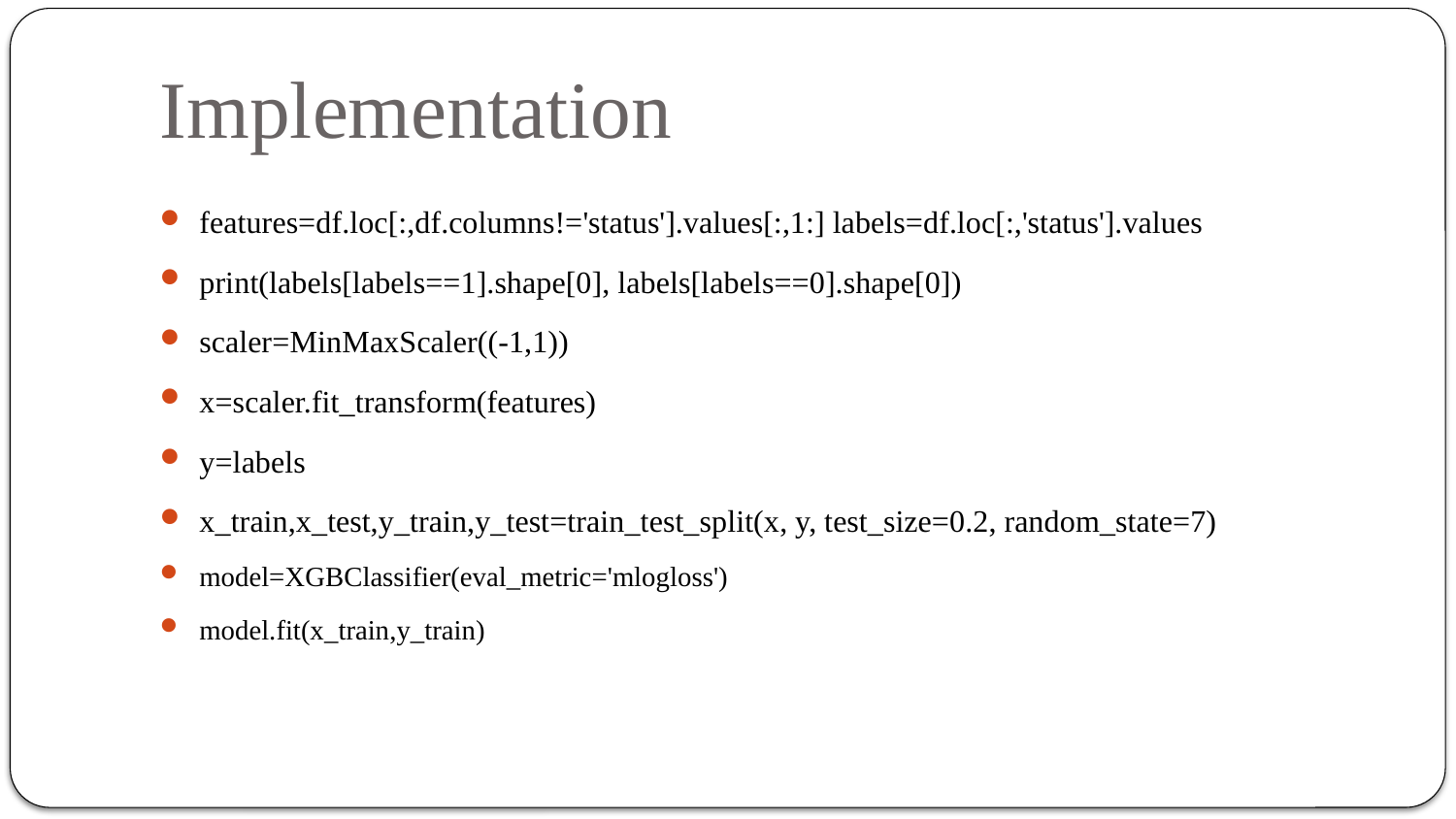

# Implementation
features=df.loc[:,df.columns!='status'].values[:,1:] labels=df.loc[:,'status'].values
print(labels[labels==1].shape[0], labels[labels==0].shape[0])
scaler=MinMaxScaler((-1,1))
x=scaler.fit_transform(features)
y=labels
x_train,x_test,y_train,y_test=train_test_split(x, y, test_size=0.2, random_state=7)
model=XGBClassifier(eval_metric='mlogloss')
model.fit(x_train,y_train)